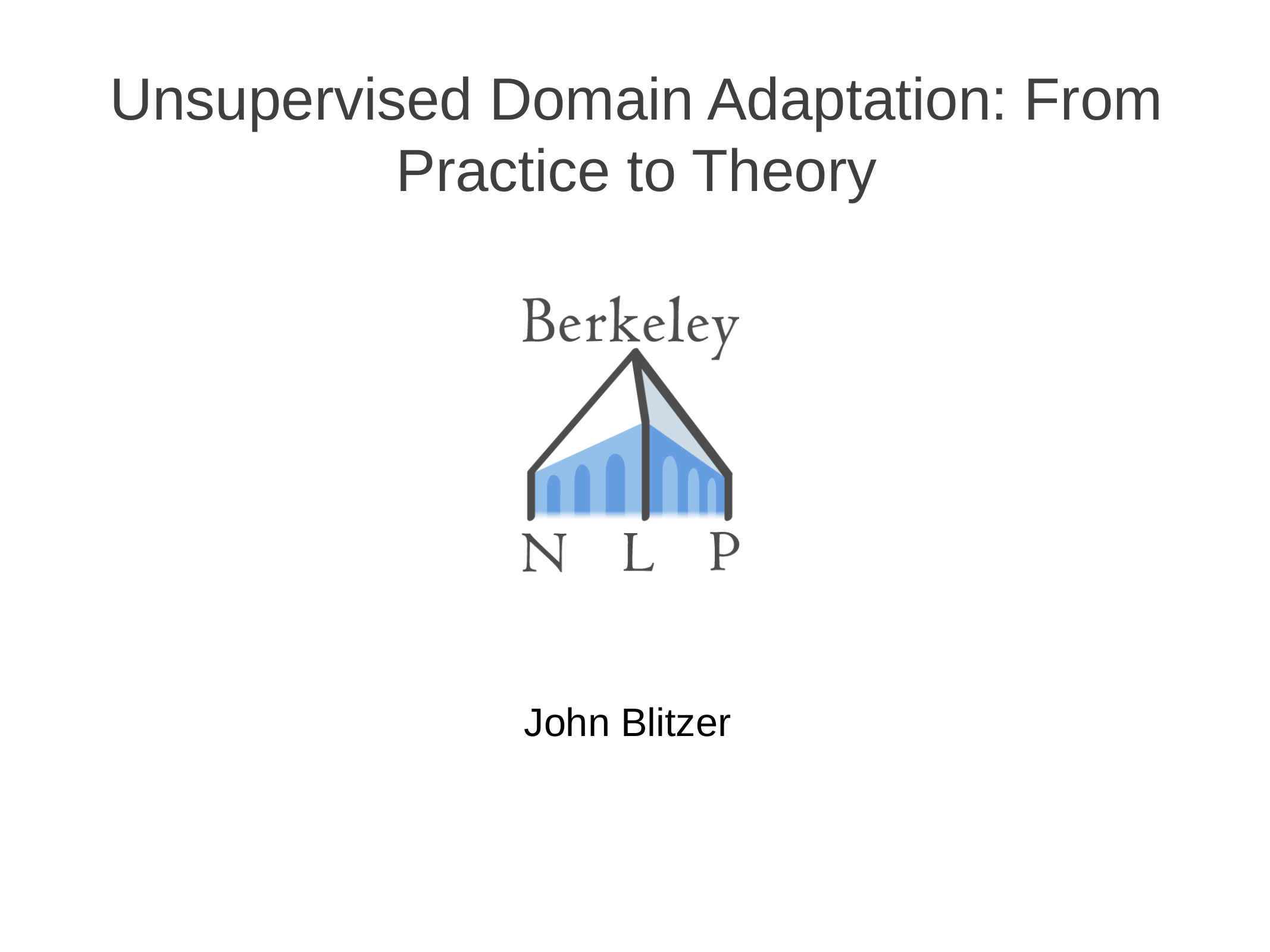

# Unsupervised Domain Adaptation: From Practice to Theory
John Blitzer

TexPoint fonts used in EMF.
Read the TexPoint manual before you delete this box.: AAAAAAAAA